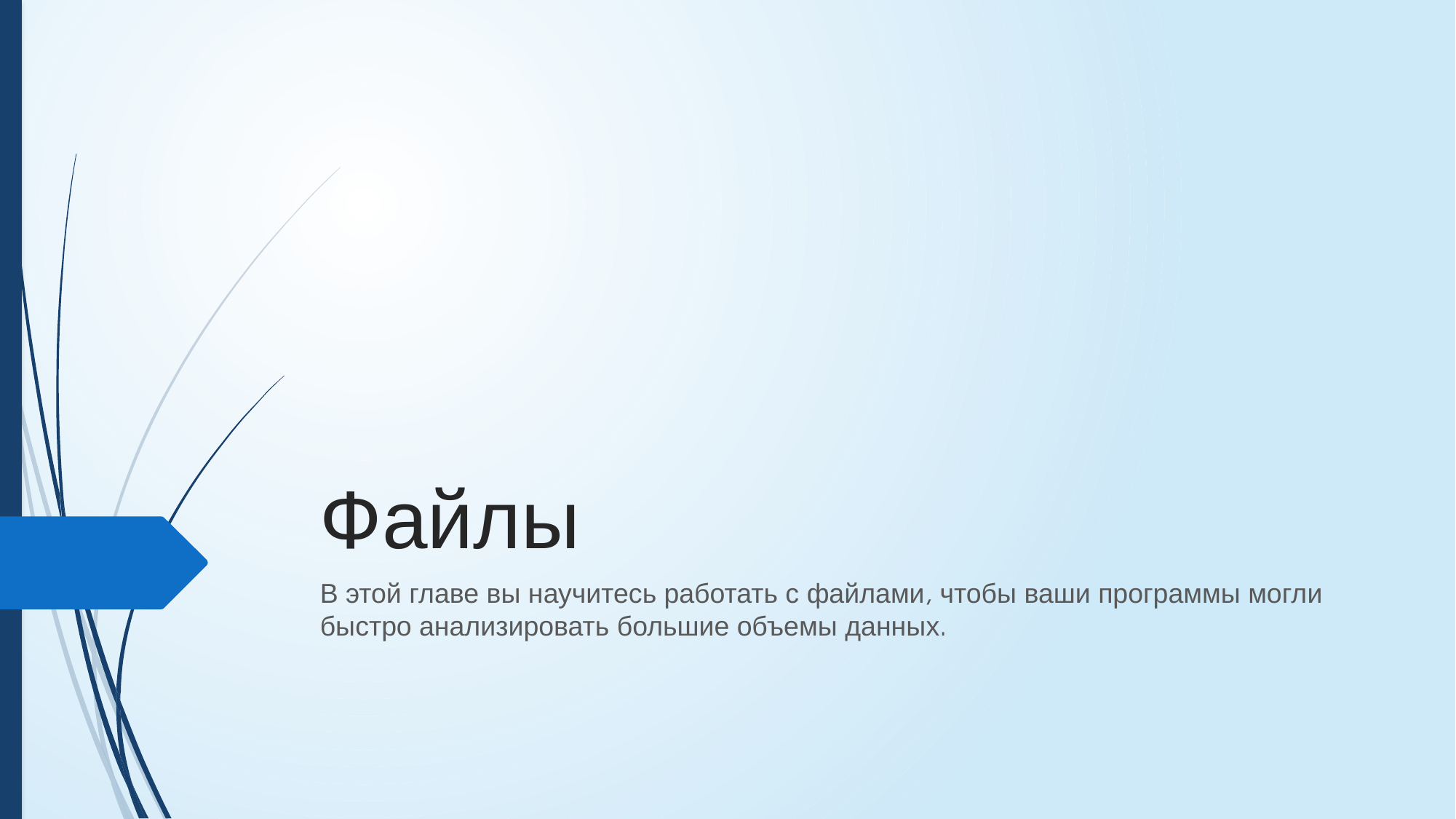

# Файлы
В этой главе вы научитесь работать с файлами, чтобы ваши программы могли быстро анализировать большие объемы данных.